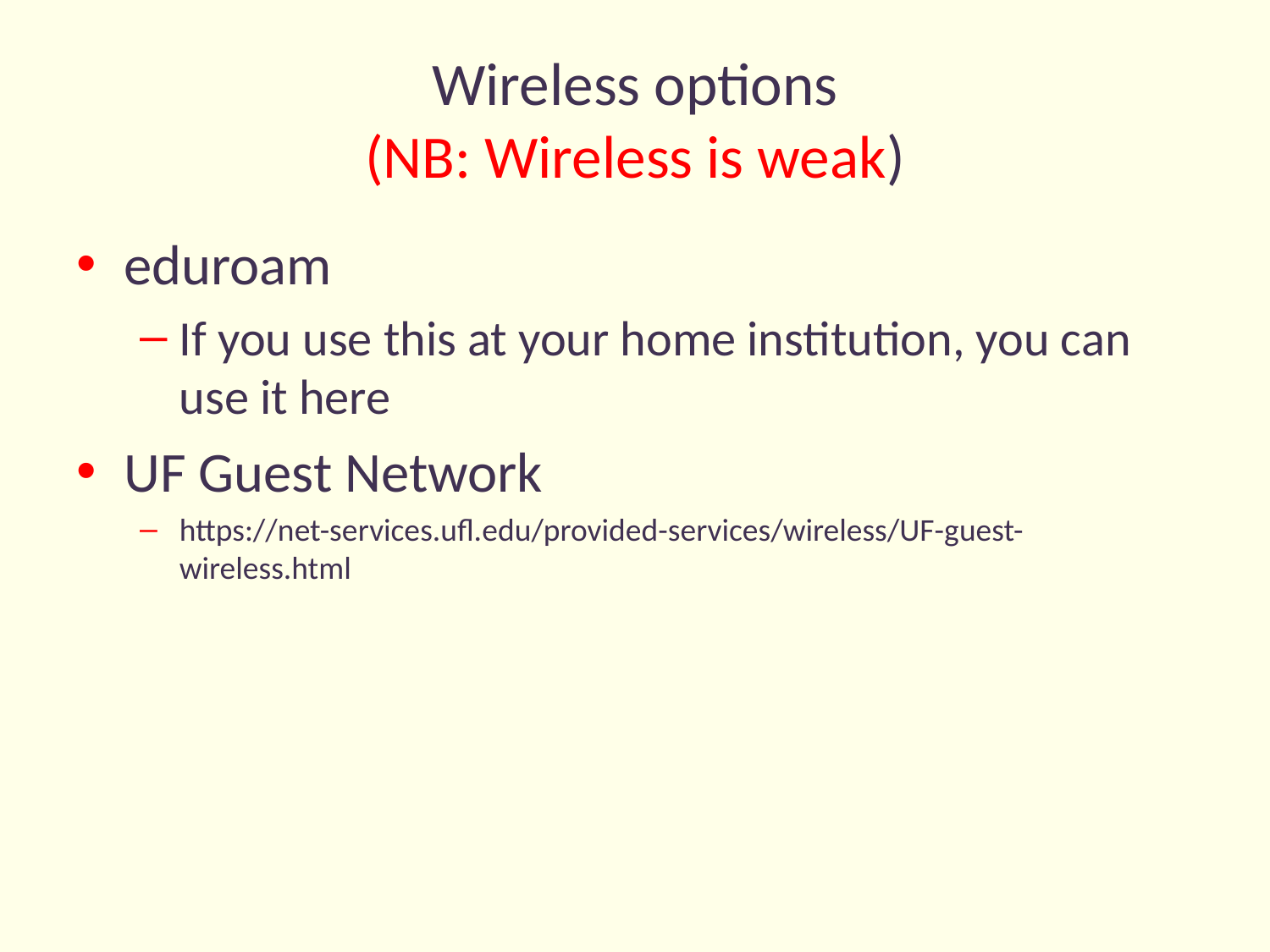

# Wireless options (NB: Wireless is weak)
eduroam
If you use this at your home institution, you can use it here
UF Guest Network
https://net-services.ufl.edu/provided-services/wireless/UF-guest-wireless.html